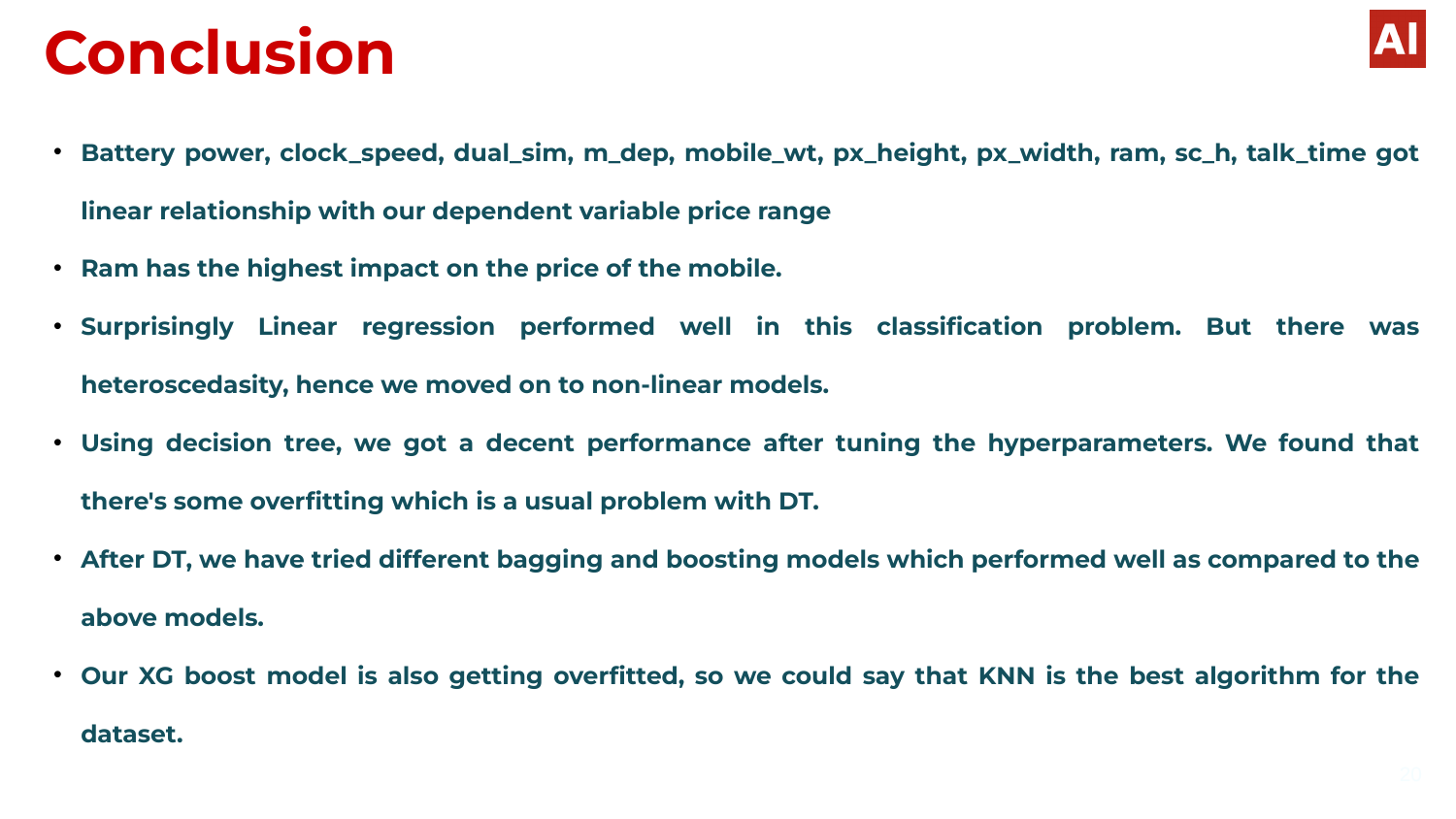

# Conclusion
Battery power, clock_speed, dual_sim, m_dep, mobile_wt, px_height, px_width, ram, sc_h, talk_time got linear relationship with our dependent variable price range
Ram has the highest impact on the price of the mobile.
Surprisingly Linear regression performed well in this classification problem. But there was heteroscedasity, hence we moved on to non-linear models.
Using decision tree, we got a decent performance after tuning the hyperparameters. We found that there's some overfitting which is a usual problem with DT.
After DT, we have tried different bagging and boosting models which performed well as compared to the above models.
Our XG boost model is also getting overfitted, so we could say that KNN is the best algorithm for the dataset.

20